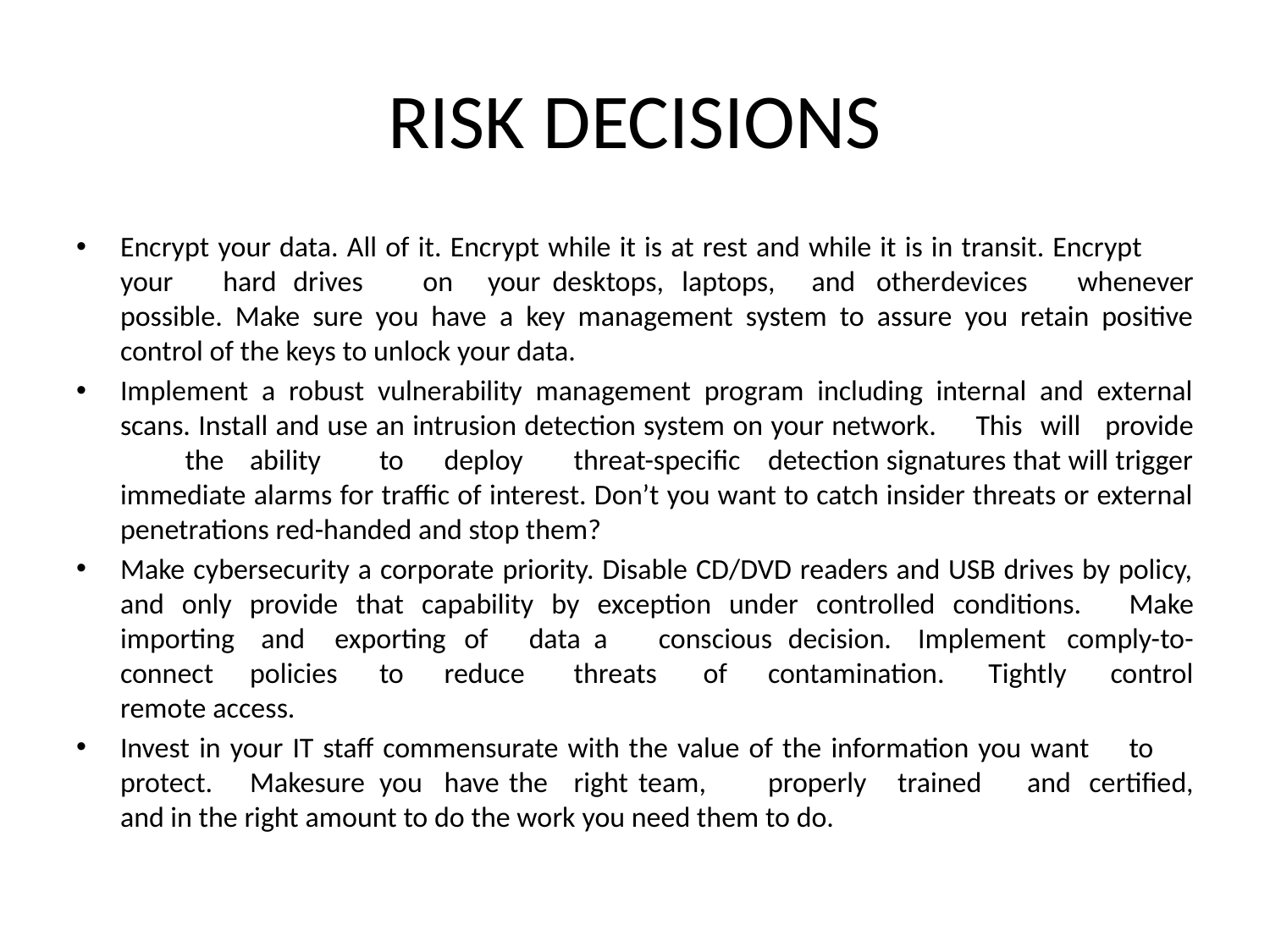

# RISK DECISIONS
Encrypt your data. All of it. Encrypt while it is at rest and while it is in transit. Encrypt	your hard	drives	on	your	desktops,	laptops,	and	other	devices whenever possible. Make sure you have a key management system to assure you retain positive control of the keys to unlock your data.
Implement a robust vulnerability management program including internal and external scans. Install and use an intrusion detection system on your network.	This	will	provide	the	ability	to	deploy	threat-specific	detection signatures that will trigger immediate alarms for traffic of interest. Don’t you want to catch insider threats or external penetrations red-handed and stop them?
Make cybersecurity a corporate priority. Disable CD/DVD readers and USB drives by policy, and only provide that capability by exception under controlled conditions.	Make	importing and	exporting	of	data	a	conscious	decision. Implement	comply-to-connect	policies	to	reduce	threats	of	contamination. Tightly control remote access.
Invest in your IT staff commensurate with the value of the information you want	to	protect.	Make	sure	you	have	the	right	team,	properly	trained	and certified, and in the right amount to do the work you need them to do.